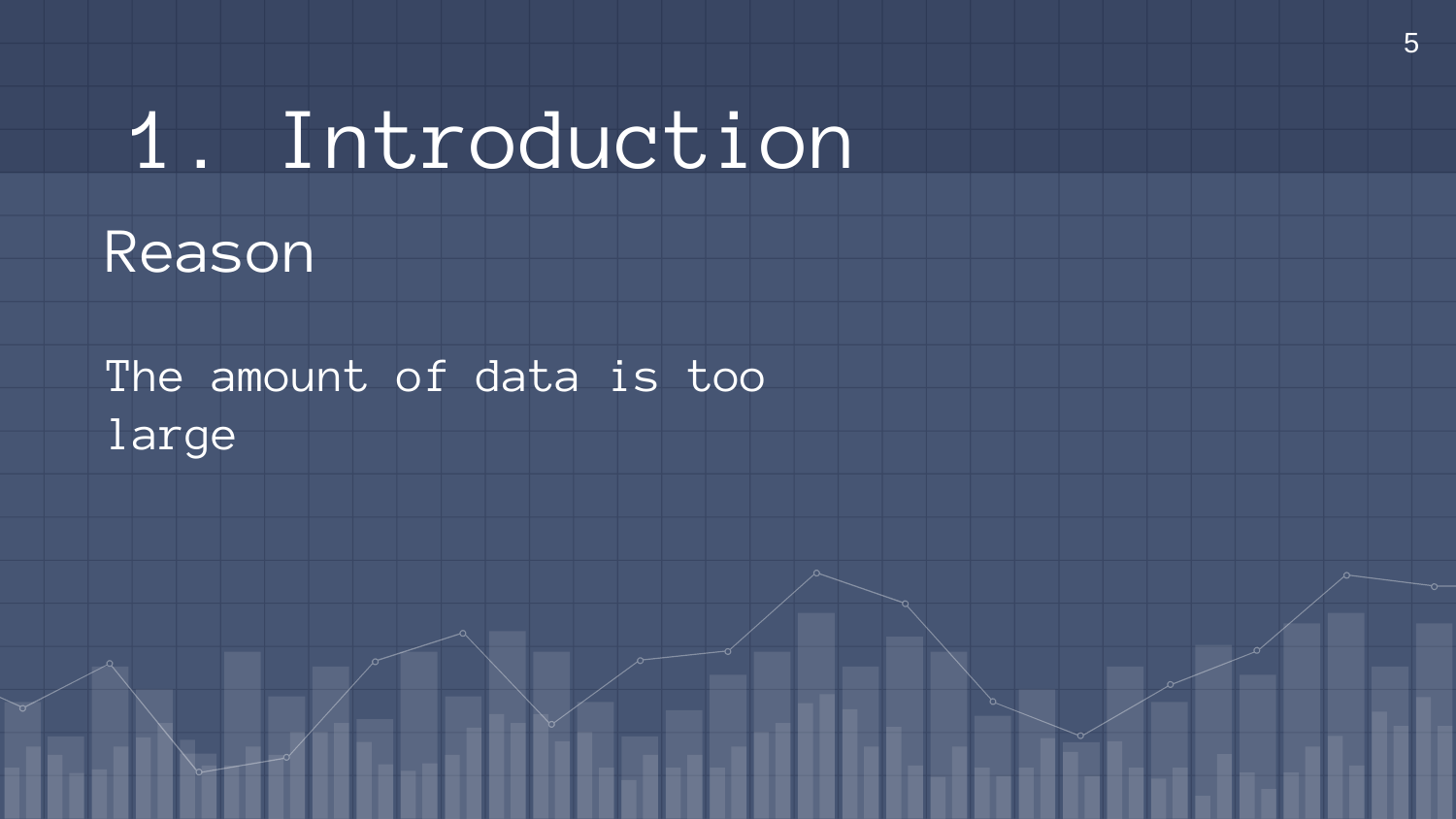

5
# 1. Introduction
Reason

The amount of data is too large